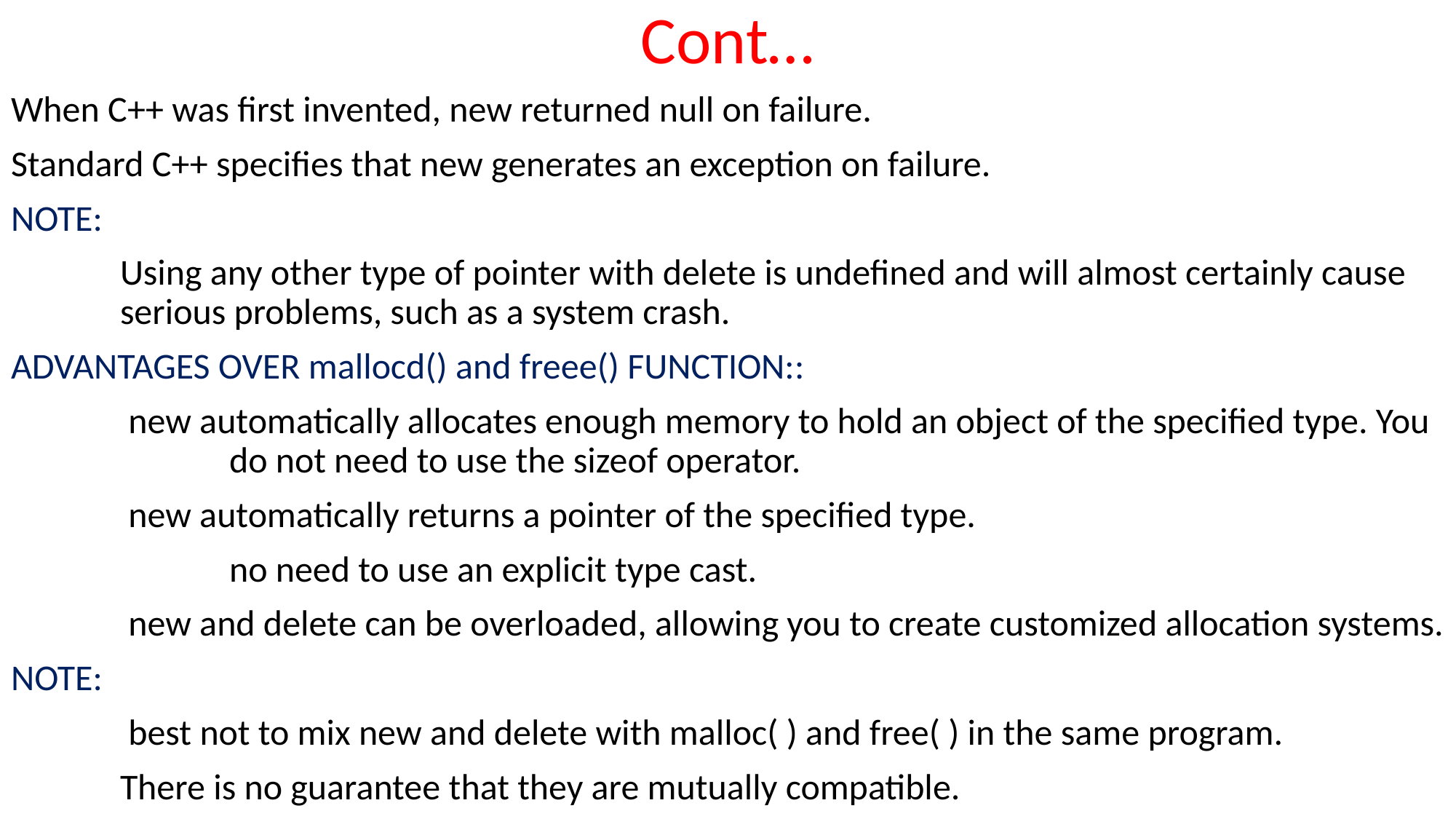

# Cont…
When C++ was first invented, new returned null on failure.
Standard C++ specifies that new generates an exception on failure.
NOTE:
	Using any other type of pointer with delete is undefined and will almost certainly cause 	 	serious problems, such as a system crash.
ADVANTAGES OVER mallocd() and freee() FUNCTION::
	 new automatically allocates enough memory to hold an object of the specified type. You 		do not need to use the sizeof operator.
	 new automatically returns a pointer of the specified type.
		no need to use an explicit type cast.
	 new and delete can be overloaded, allowing you to create customized allocation systems.
NOTE:
	 best not to mix new and delete with malloc( ) and free( ) in the same program.
	There is no guarantee that they are mutually compatible.